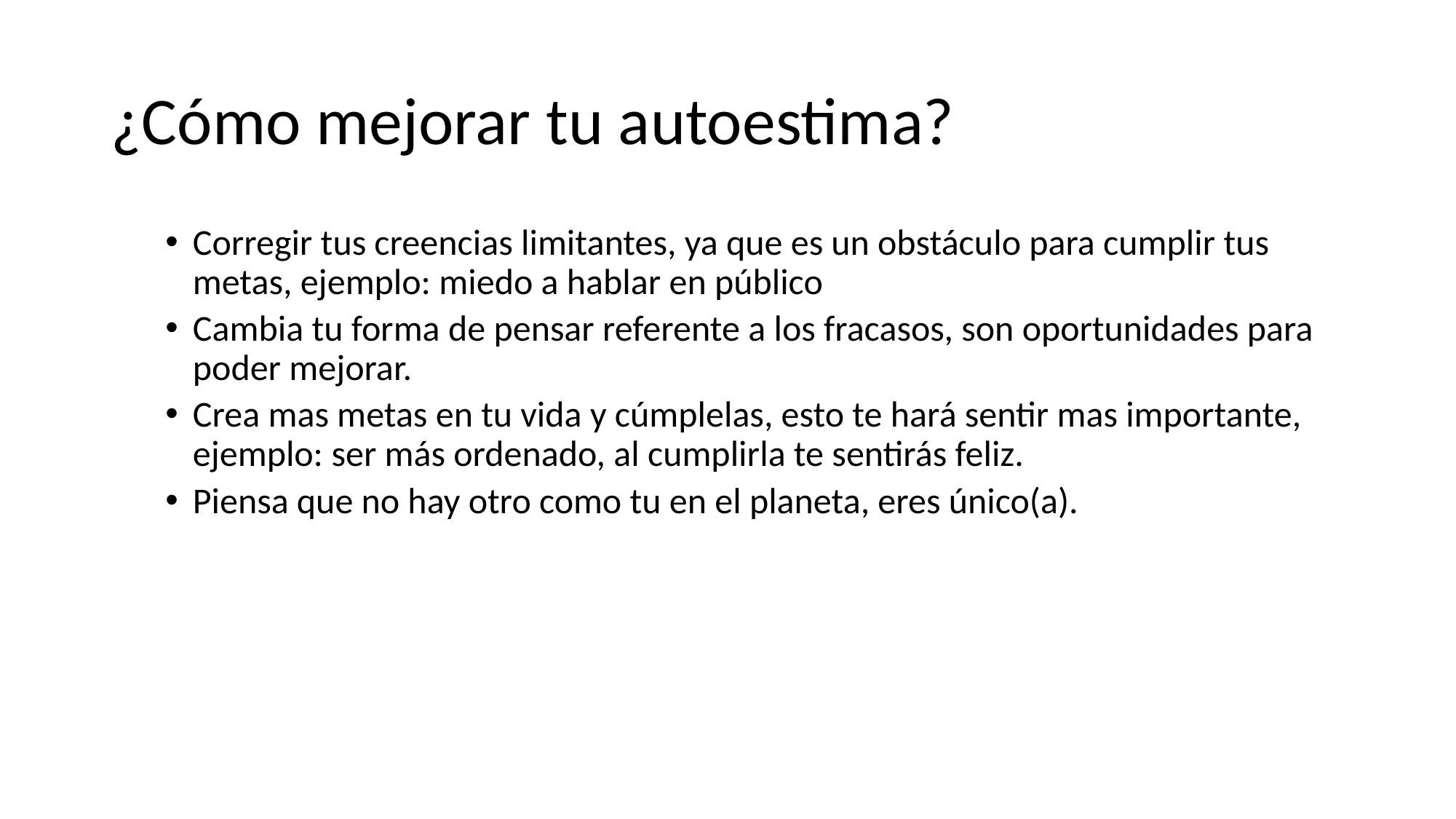

# ¿Cómo mejorar tu autoestima?
Corregir tus creencias limitantes, ya que es un obstáculo para cumplir tus metas, ejemplo: miedo a hablar en público
Cambia tu forma de pensar referente a los fracasos, son oportunidades para poder mejorar.
Crea mas metas en tu vida y cúmplelas, esto te hará sentir mas importante, ejemplo: ser más ordenado, al cumplirla te sentirás feliz.
Piensa que no hay otro como tu en el planeta, eres único(a).